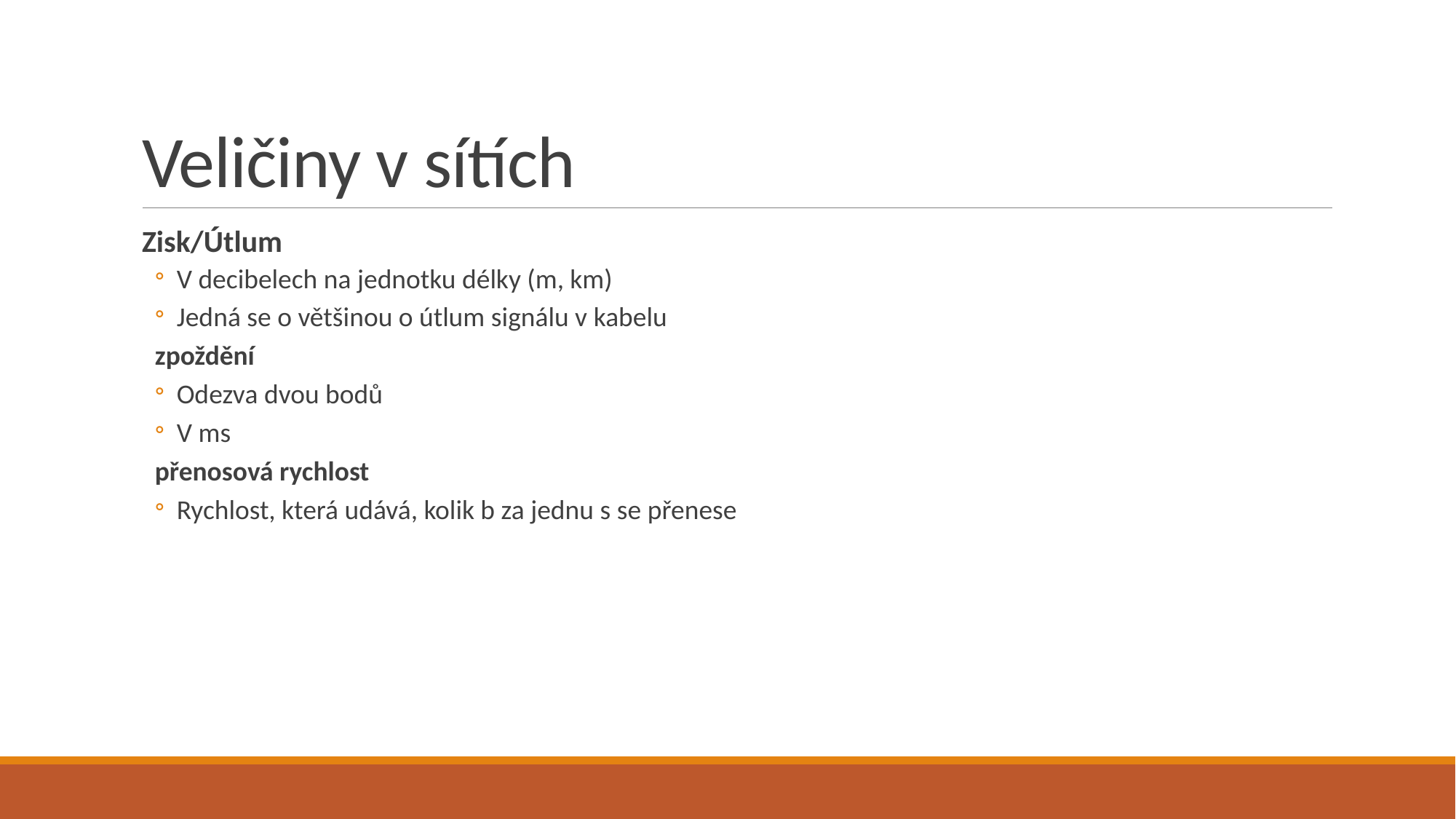

# Veličiny v sítích
Zisk/Útlum
V decibelech na jednotku délky (m, km)
Jedná se o většinou o útlum signálu v kabelu
zpoždění
Odezva dvou bodů
V ms
přenosová rychlost
Rychlost, která udává, kolik b za jednu s se přenese